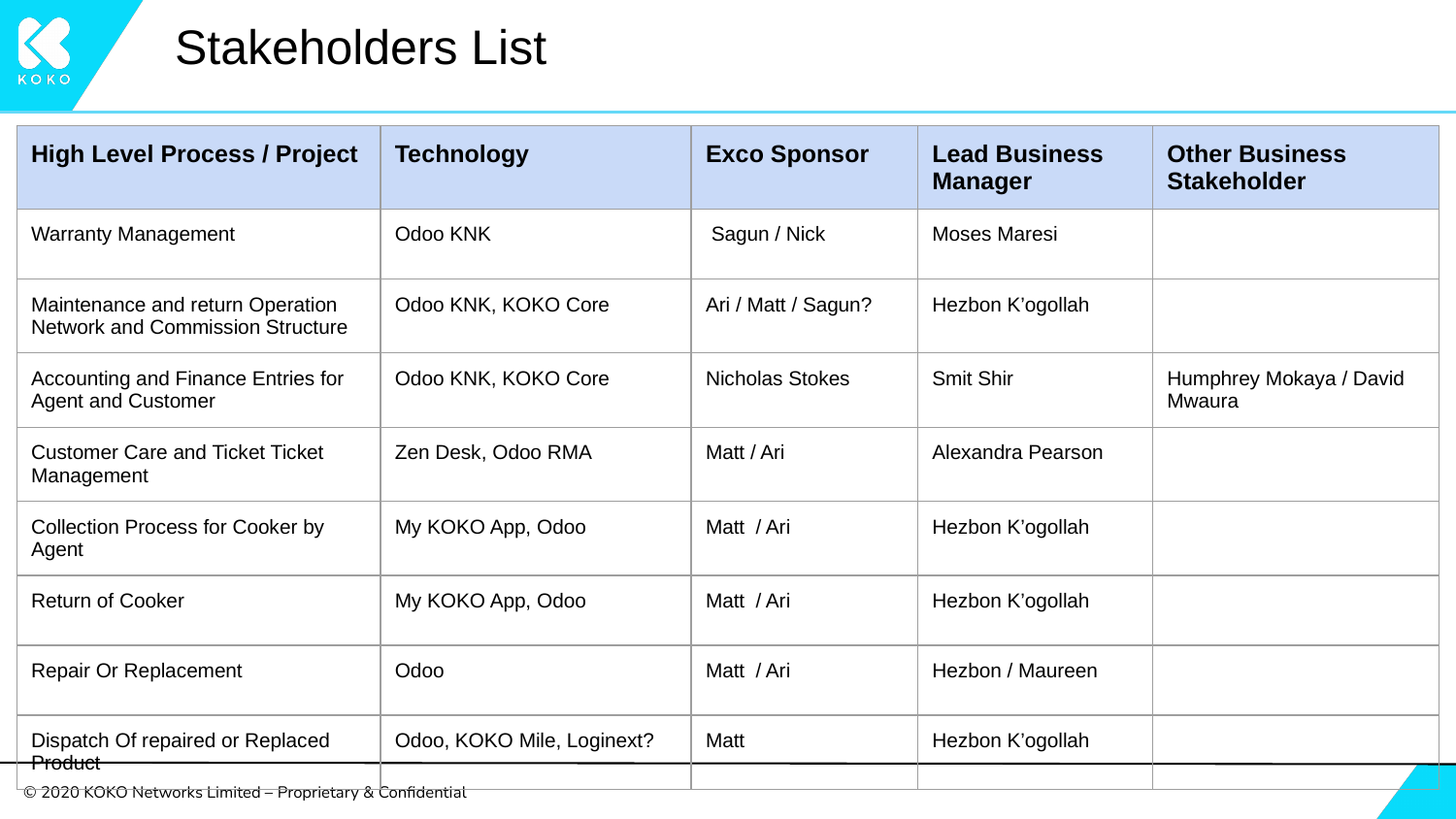

# Stakeholders List
| High Level Process / Project | Technology | Exco Sponsor | Lead Business Manager | Other Business Stakeholder |
| --- | --- | --- | --- | --- |
| Warranty Management | Odoo KNK | Sagun / Nick | Moses Maresi |  |
| Maintenance and return Operation Network and Commission Structure | Odoo KNK, KOKO Core | Ari / Matt / Sagun? | Hezbon K’ogollah |  |
| Accounting and Finance Entries for Agent and Customer | Odoo KNK, KOKO Core | Nicholas Stokes | Smit Shir | Humphrey Mokaya / David Mwaura |
| Customer Care and Ticket Ticket Management | Zen Desk, Odoo RMA | Matt / Ari | Alexandra Pearson |  |
| Collection Process for Cooker by Agent | My KOKO App, Odoo | Matt / Ari | Hezbon K’ogollah |  |
| Return of Cooker | My KOKO App, Odoo | Matt / Ari | Hezbon K’ogollah |  |
| Repair Or Replacement | Odoo | Matt / Ari | Hezbon / Maureen |  |
| Dispatch Of repaired or Replaced Product | Odoo, KOKO Mile, Loginext? | Matt | Hezbon K’ogollah |  |